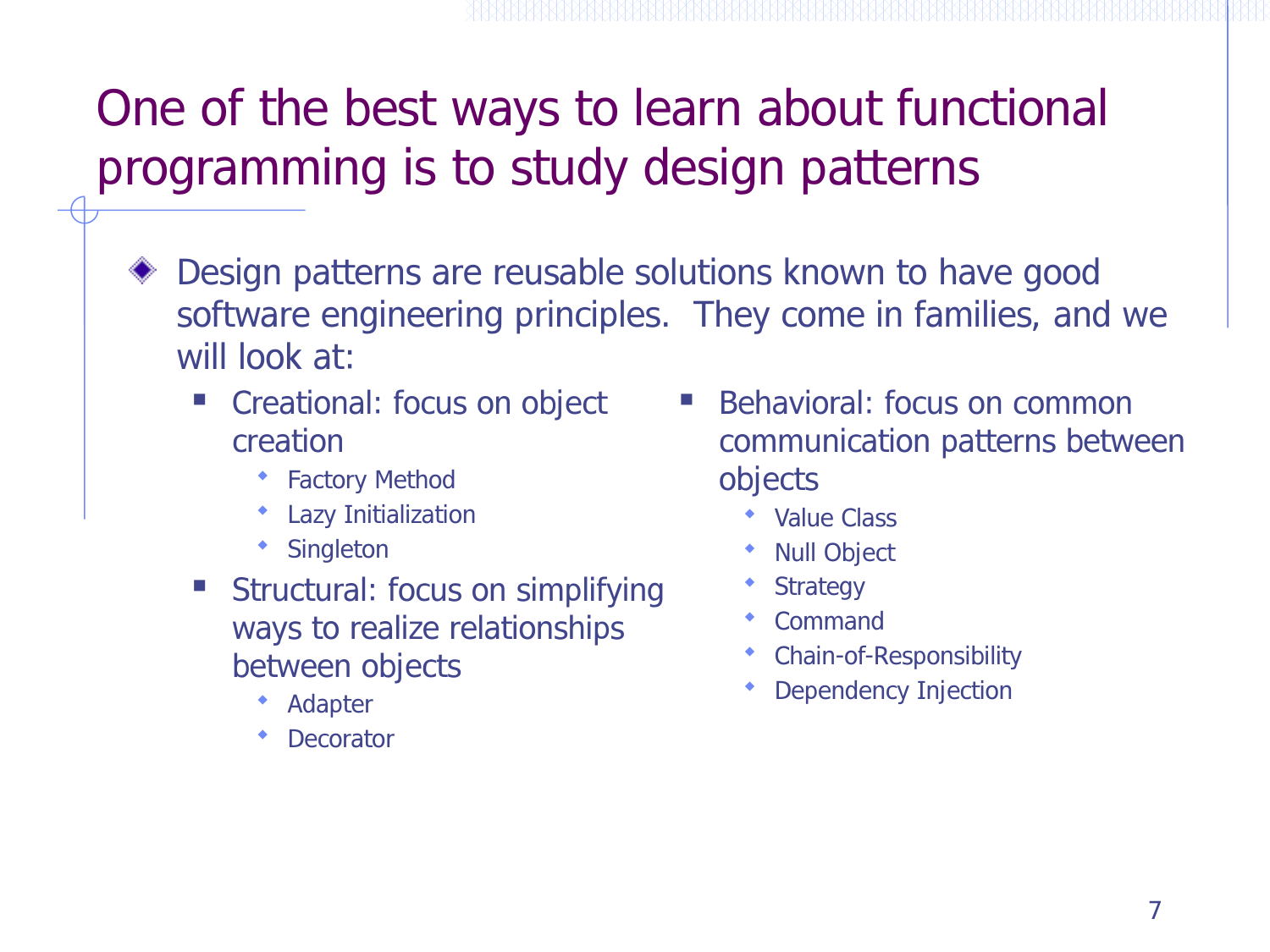

# One of the best ways to learn about functional programming is to study design patterns
Design patterns are reusable solutions known to have good software engineering principles.  They come in families, and we will look at:
Creational: focus on object
creation
Factory Method
Lazy Initialization
Singleton
Structural: focus on simplifying
ways to realize relationships
between objects
Adapter
Decorator
Behavioral: focus on common
communication patterns between
objects
Value Class
Null Object
Strategy
Command
Chain-of-Responsibility
Dependency Injection
7